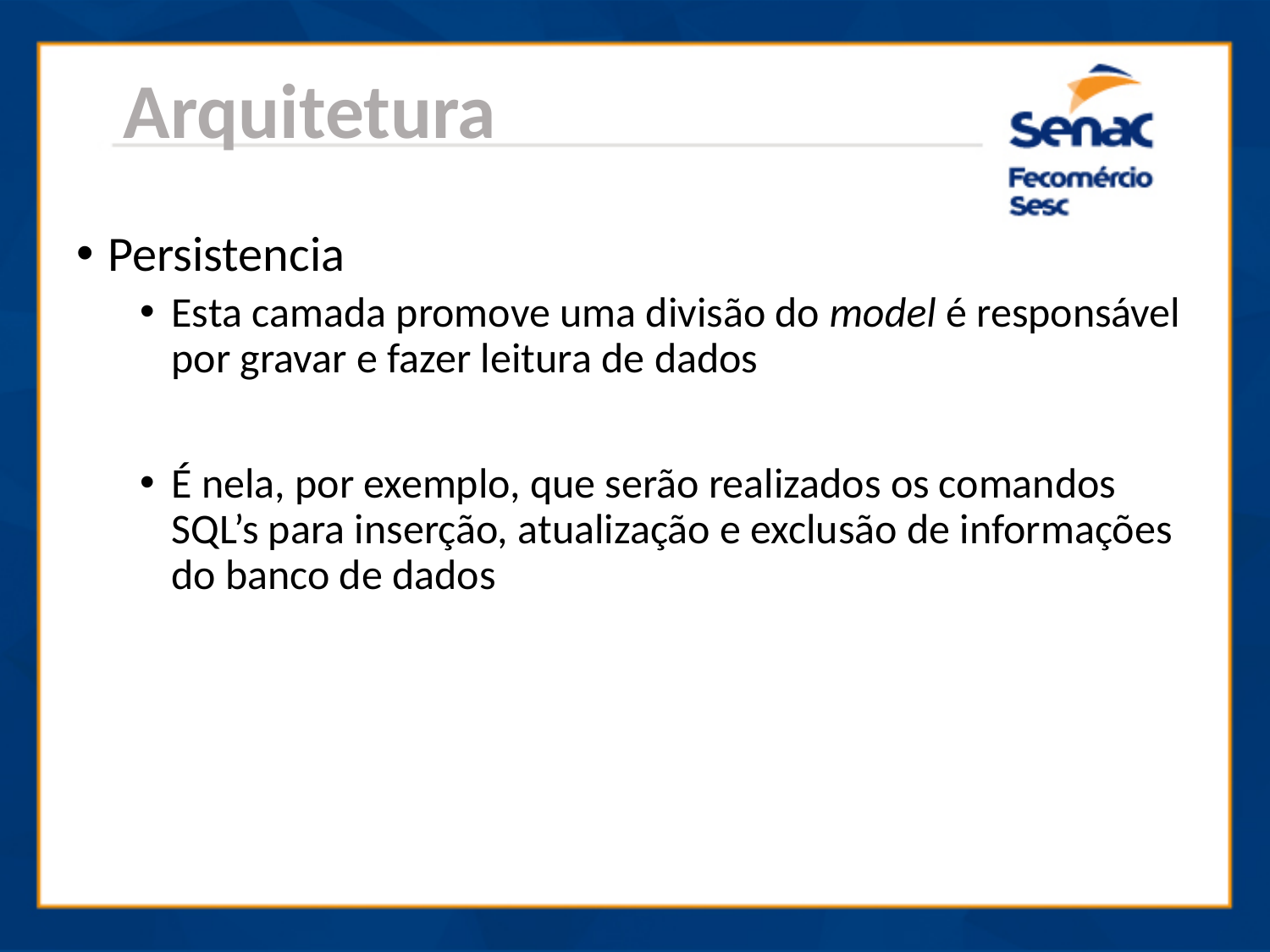

Arquitetura
Persistencia
Esta camada promove uma divisão do model é responsável por gravar e fazer leitura de dados

É nela, por exemplo, que serão realizados os comandos SQL’s para inserção, atualização e exclusão de informações do banco de dados